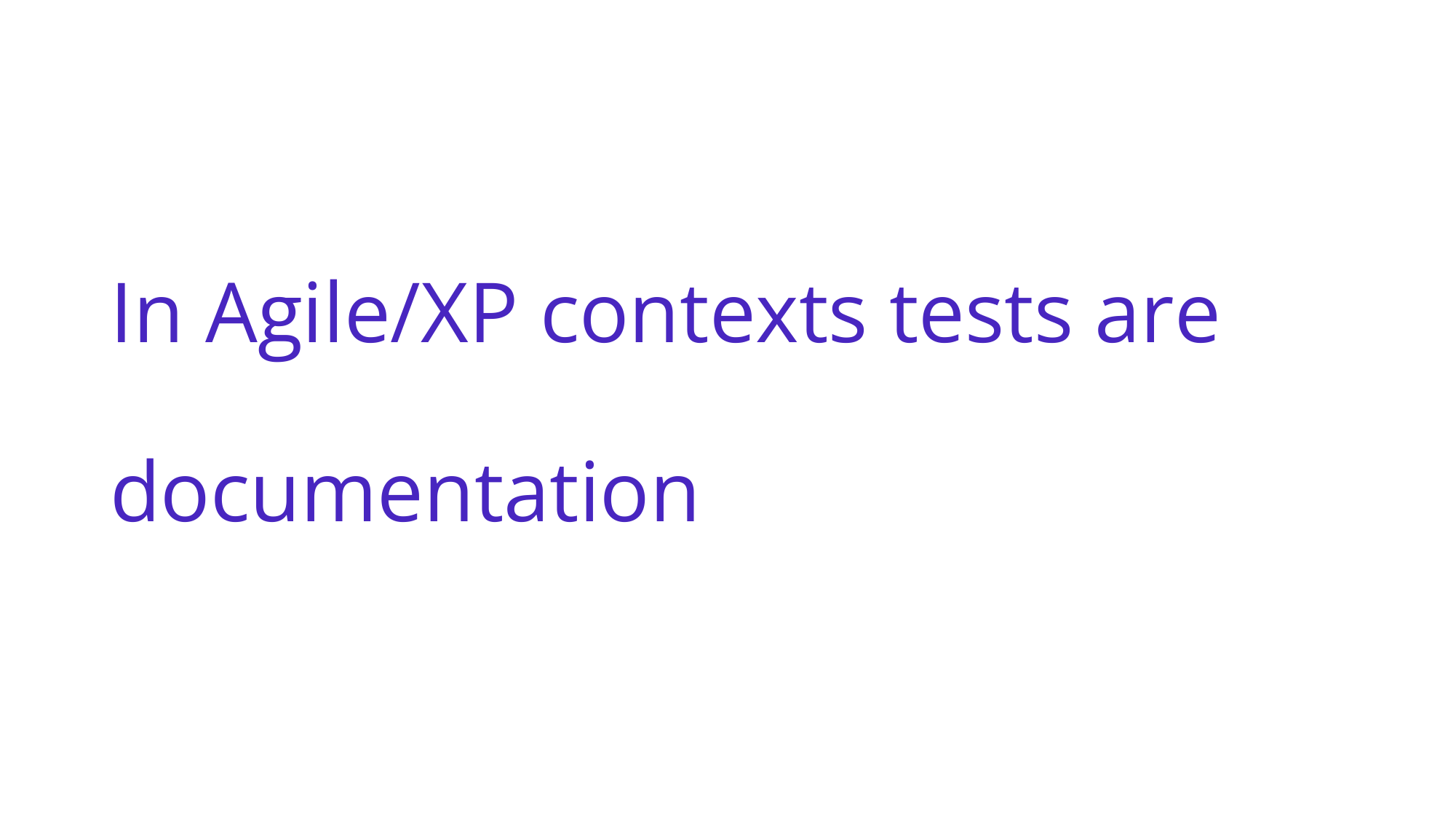

# In Agile/XP contexts tests are documentation